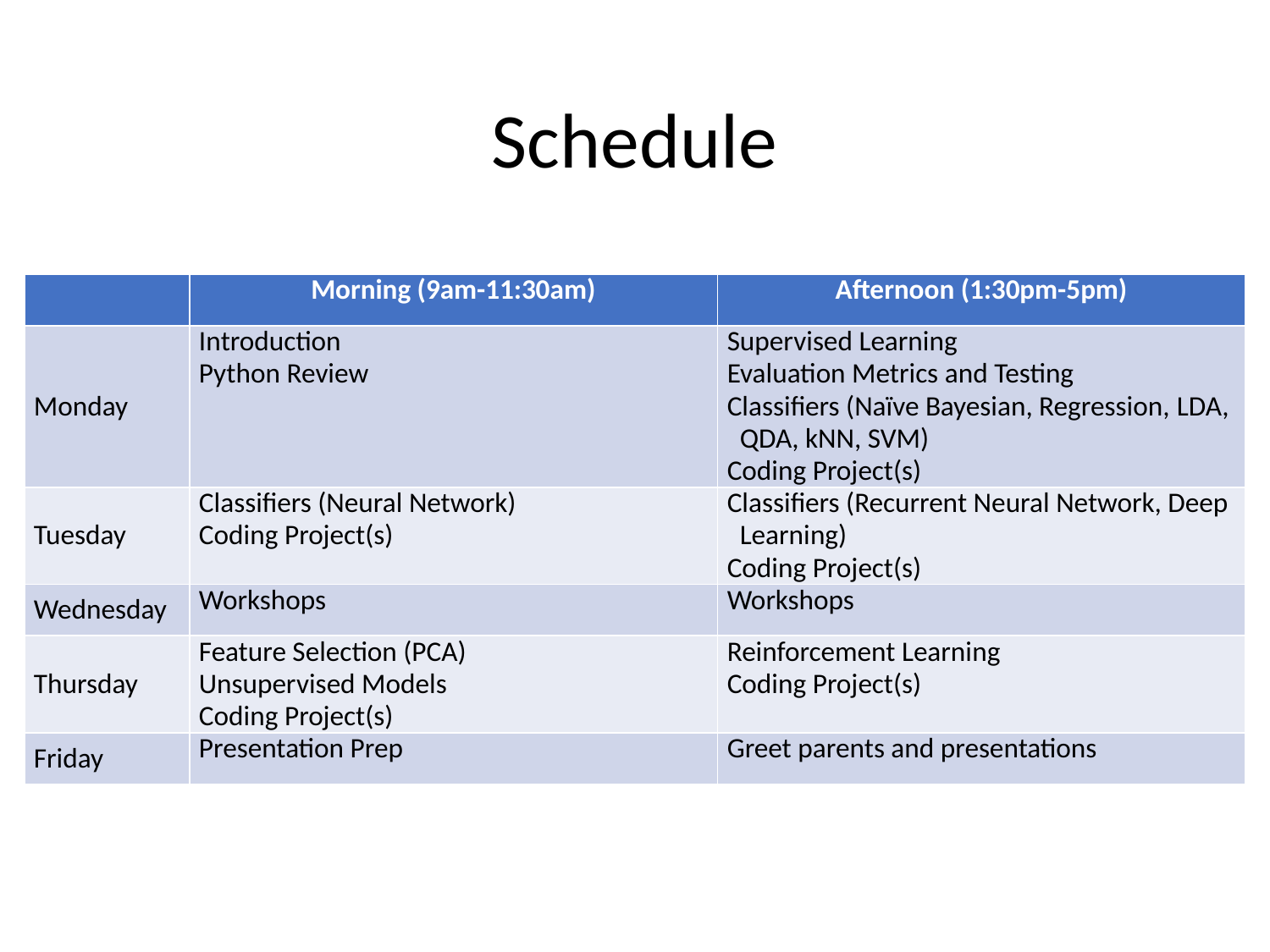

# Schedule
|  | Morning (9am-11:30am) | Afternoon (1:30pm-5pm) |
| --- | --- | --- |
| Monday | Introduction Python Review | Supervised Learning Evaluation Metrics and Testing Classifiers (Naïve Bayesian, Regression, LDA, QDA, kNN, SVM) Coding Project(s) |
| Tuesday | Classifiers (Neural Network) Coding Project(s) | Classifiers (Recurrent Neural Network, Deep Learning) Coding Project(s) |
| Wednesday | Workshops | Workshops |
| Thursday | Feature Selection (PCA) Unsupervised Models Coding Project(s) | Reinforcement Learning Coding Project(s) |
| Friday | Presentation Prep | Greet parents and presentations |